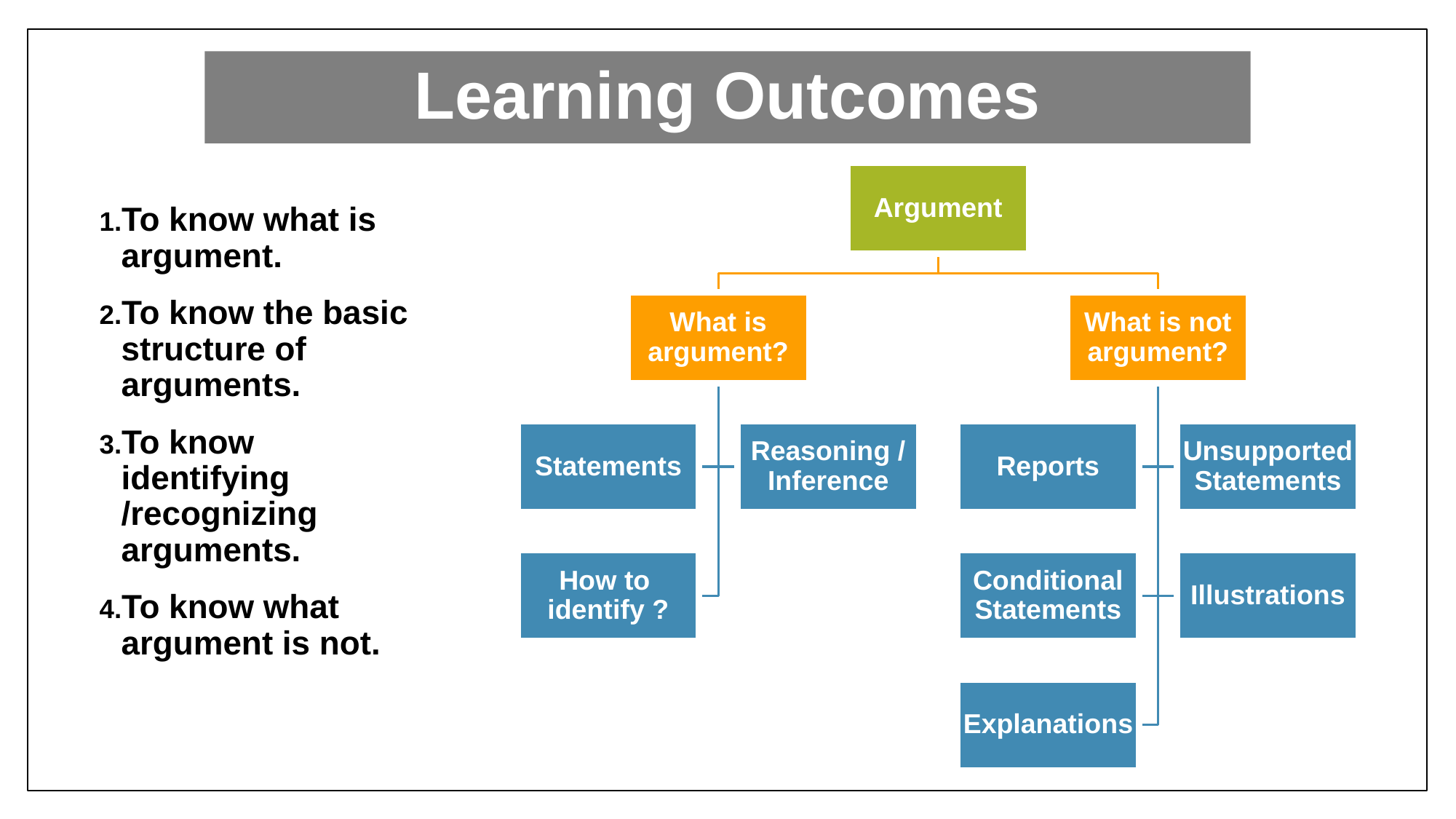

Learning Outcomes
Argument
What is argument?
Statements
Reasoning / Inference
How to  identify ?
What is not argument?
Reports
Unsupported Statements
Conditional Statements
Illustrations
Explanations
To know what is argument.
To know the basic structure of arguments.
To know identifying /recognizing arguments.
To know what argument is not.